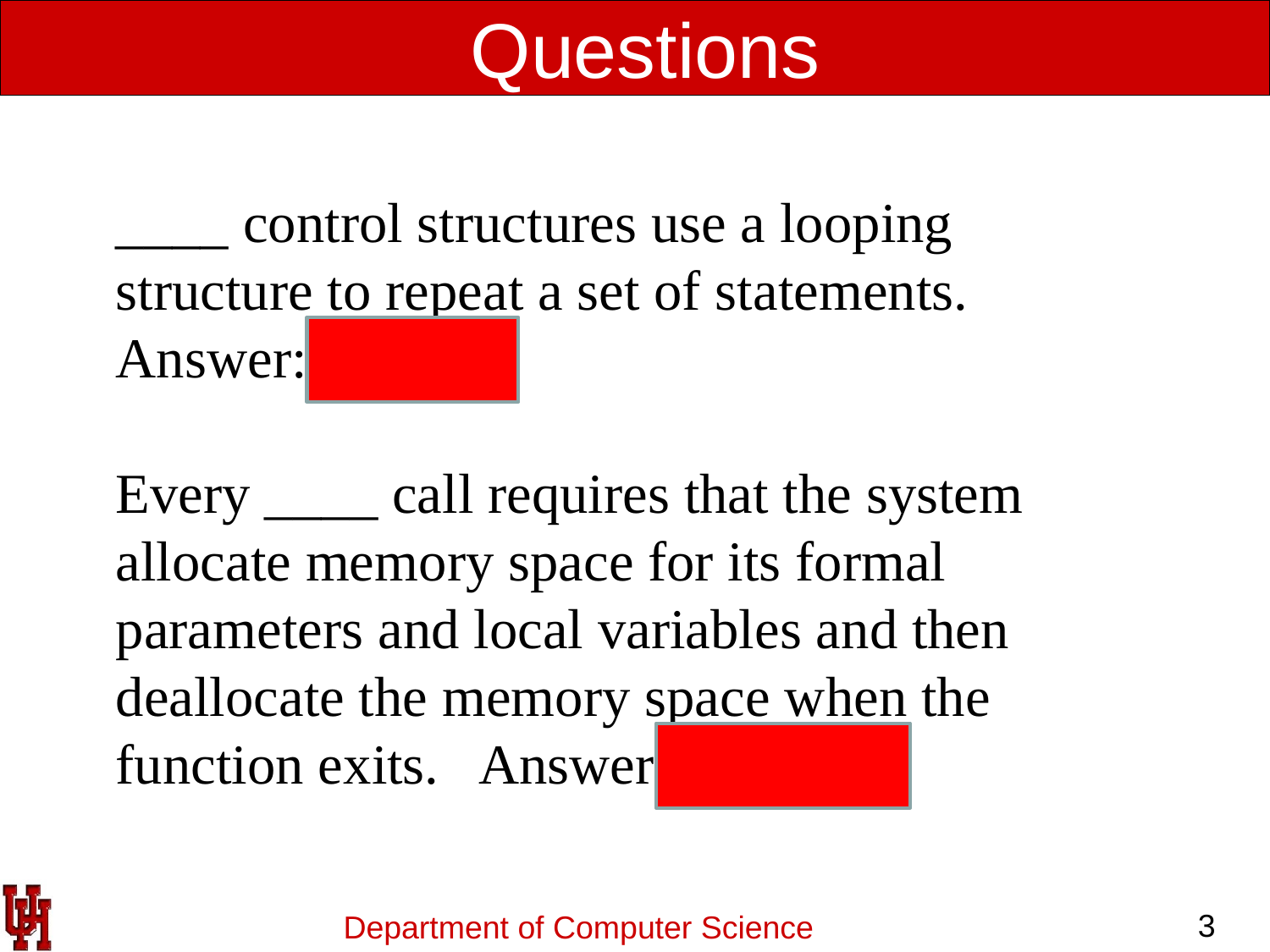

Questions
____ control structures use a looping structure to repeat a set of statements.  Answer: Iterative

Every ____ call requires that the system allocate memory space for its formal parameters and local variables and then deallocate the memory space when the function exits.   Answer: recursive